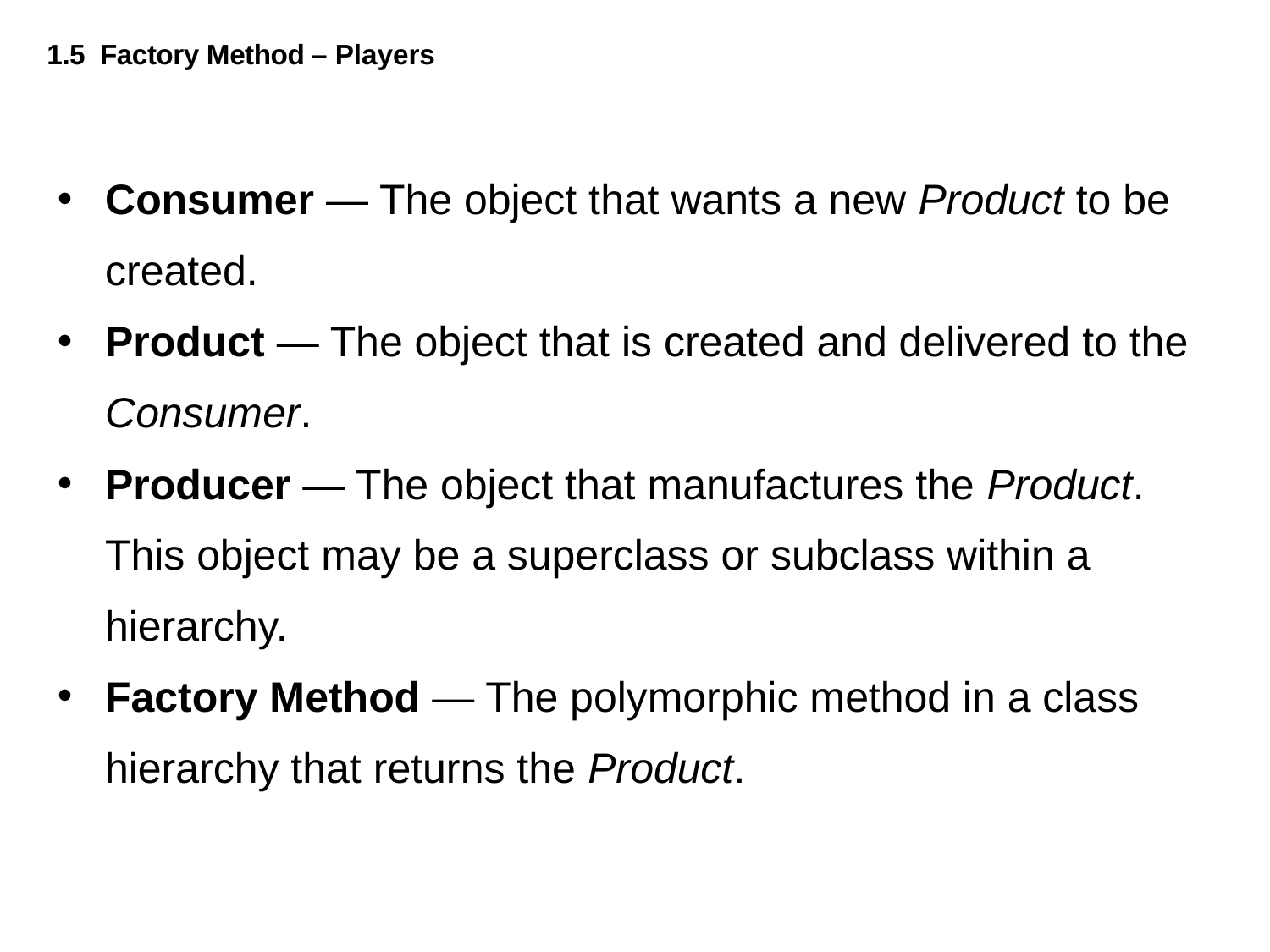

1.5  Factory Method – Players
Consumer — The object that wants a new Product to be
created.
Product — The object that is created and delivered to the Consumer.
Producer — The object that manufactures the Product.
This object may be a superclass or subclass within a
hierarchy.
Factory Method — The polymorphic method in a class
hierarchy that returns the Product.